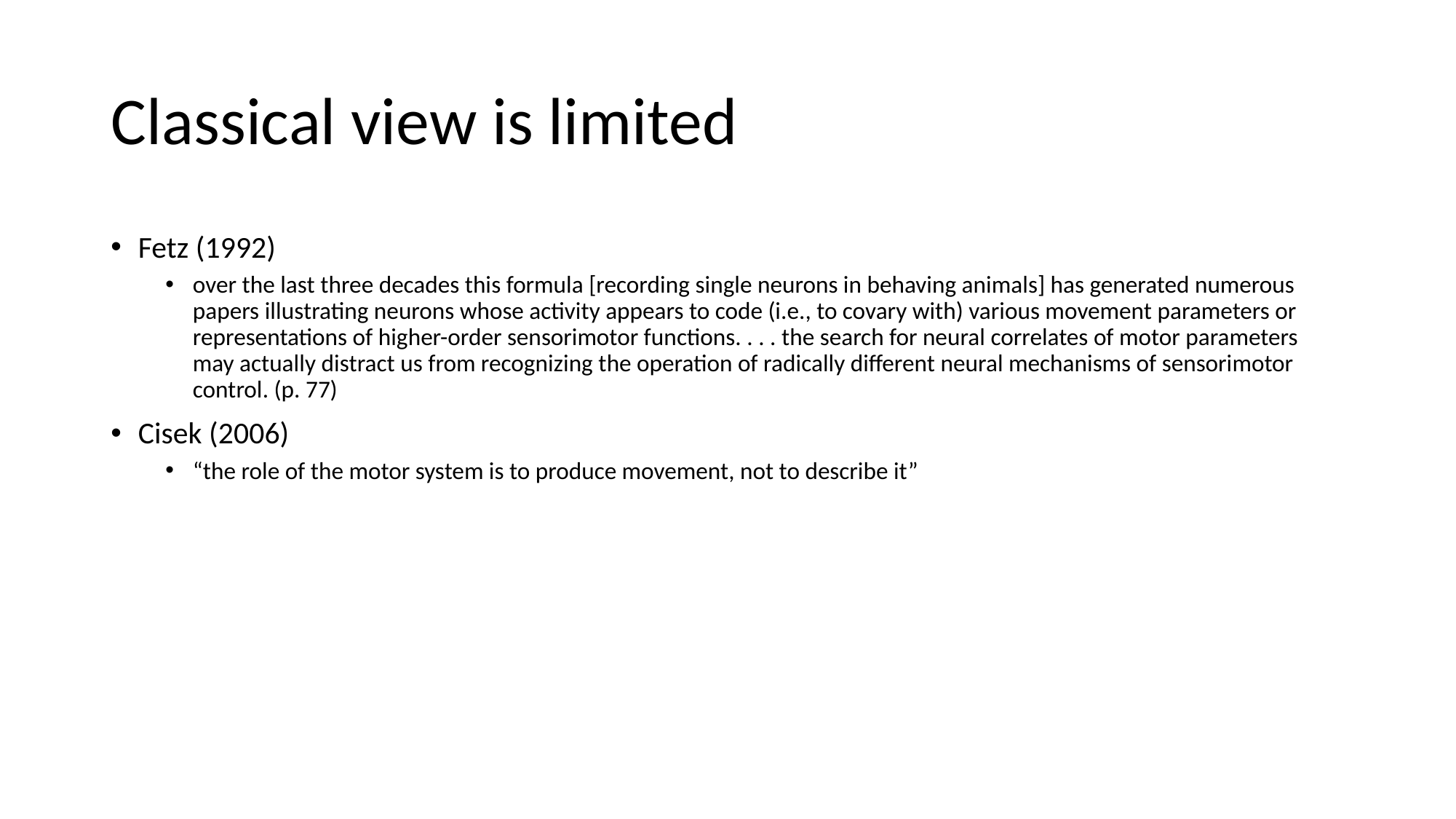

# Classical view is limited
Fetz (1992)
over the last three decades this formula [recording single neurons in behaving animals] has generated numerous papers illustrating neurons whose activity appears to code (i.e., to covary with) various movement parameters or representations of higher-order sensorimotor functions. . . . the search for neural correlates of motor parameters may actually distract us from recognizing the operation of radically different neural mechanisms of sensorimotor control. (p. 77)
Cisek (2006)
“the role of the motor system is to produce movement, not to describe it”